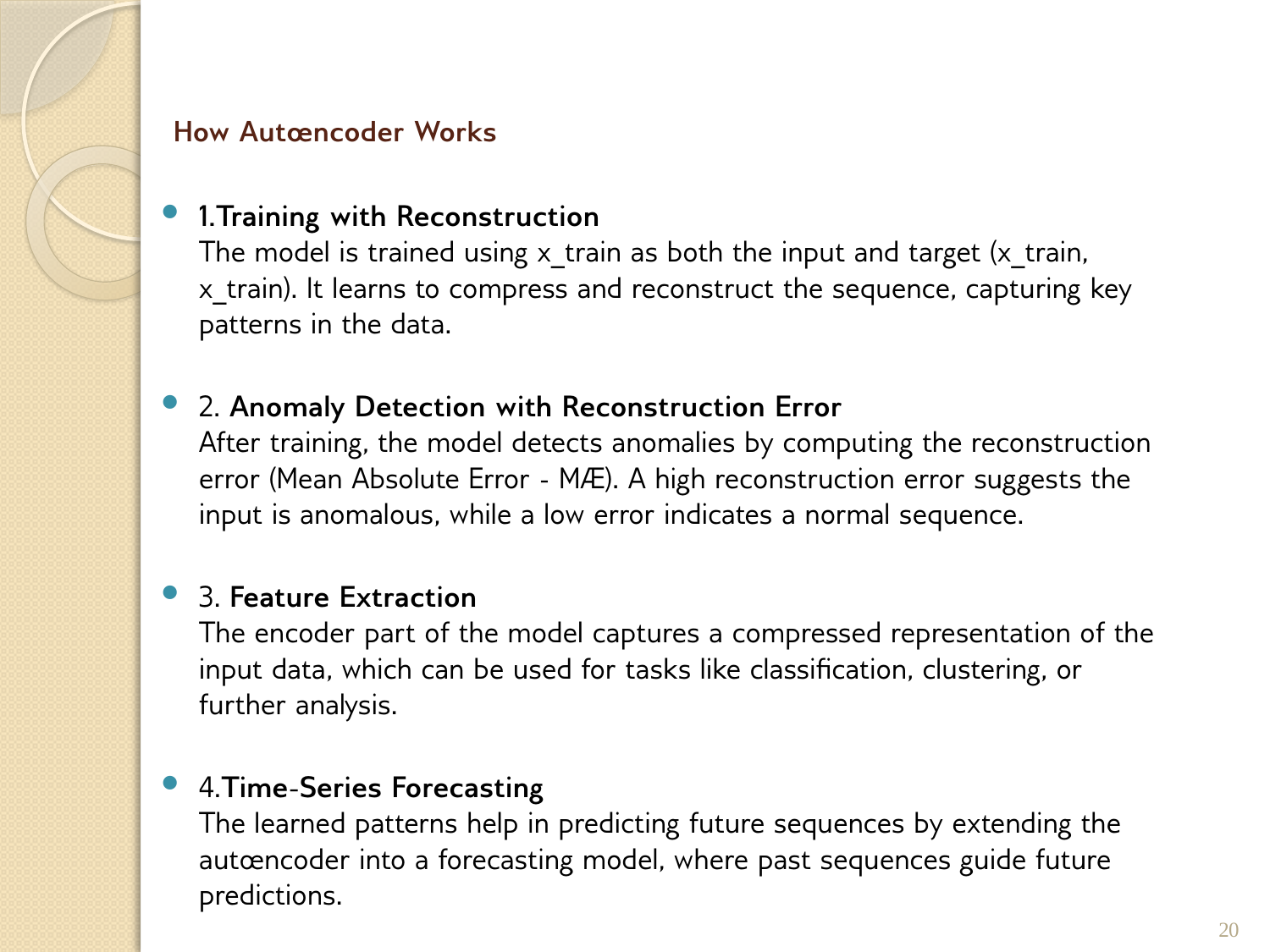

# How Autoencoder Works
1.Training with Reconstruction
The model is trained using x_train as both the input and target (x_train, x_train). It learns to compress and reconstruct the sequence, capturing key patterns in the data.

2. Anomaly Detection with Reconstruction Error
After training, the model detects anomalies by computing the reconstruction error (Mean Absolute Error - MAE). A high reconstruction error suggests the input is anomalous, while a low error indicates a normal sequence.

3. Feature Extraction
The encoder part of the model captures a compressed representation of the input data, which can be used for tasks like classification, clustering, or further analysis.

4.Time-Series Forecasting
The learned patterns help in predicting future sequences by extending the autoencoder into a forecasting model, where past sequences guide future predictions.

20